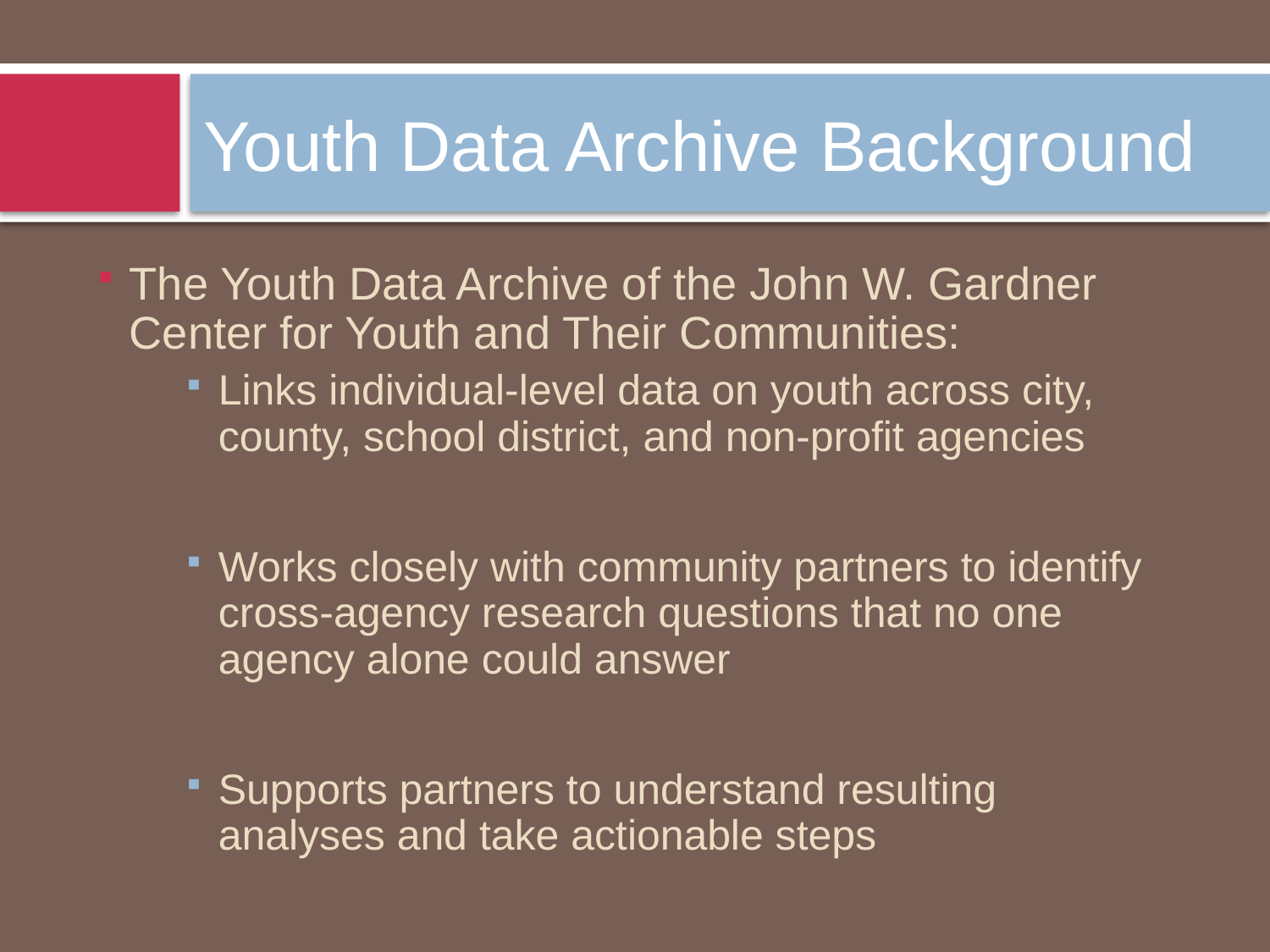

# Youth Data Archive Background
The Youth Data Archive of the John W. Gardner Center for Youth and Their Communities:
Links individual-level data on youth across city, county, school district, and non-profit agencies

Works closely with community partners to identify cross-agency research questions that no one agency alone could answer

Supports partners to understand resulting analyses and take actionable steps